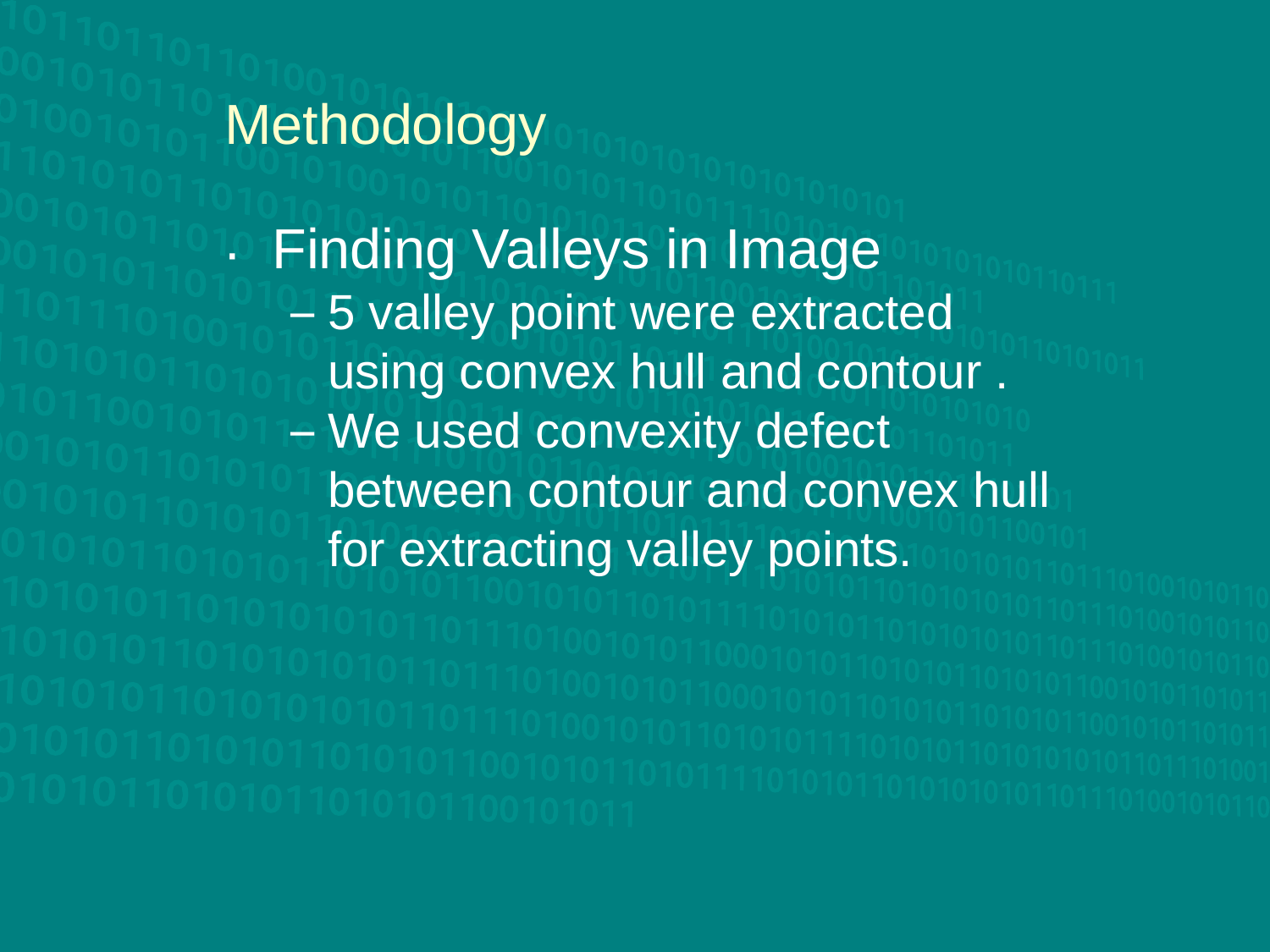

Methodology
Finding Valleys in Image
5 valley point were extracted using convex hull and contour .
We used convexity defect between contour and convex hull for extracting valley points.